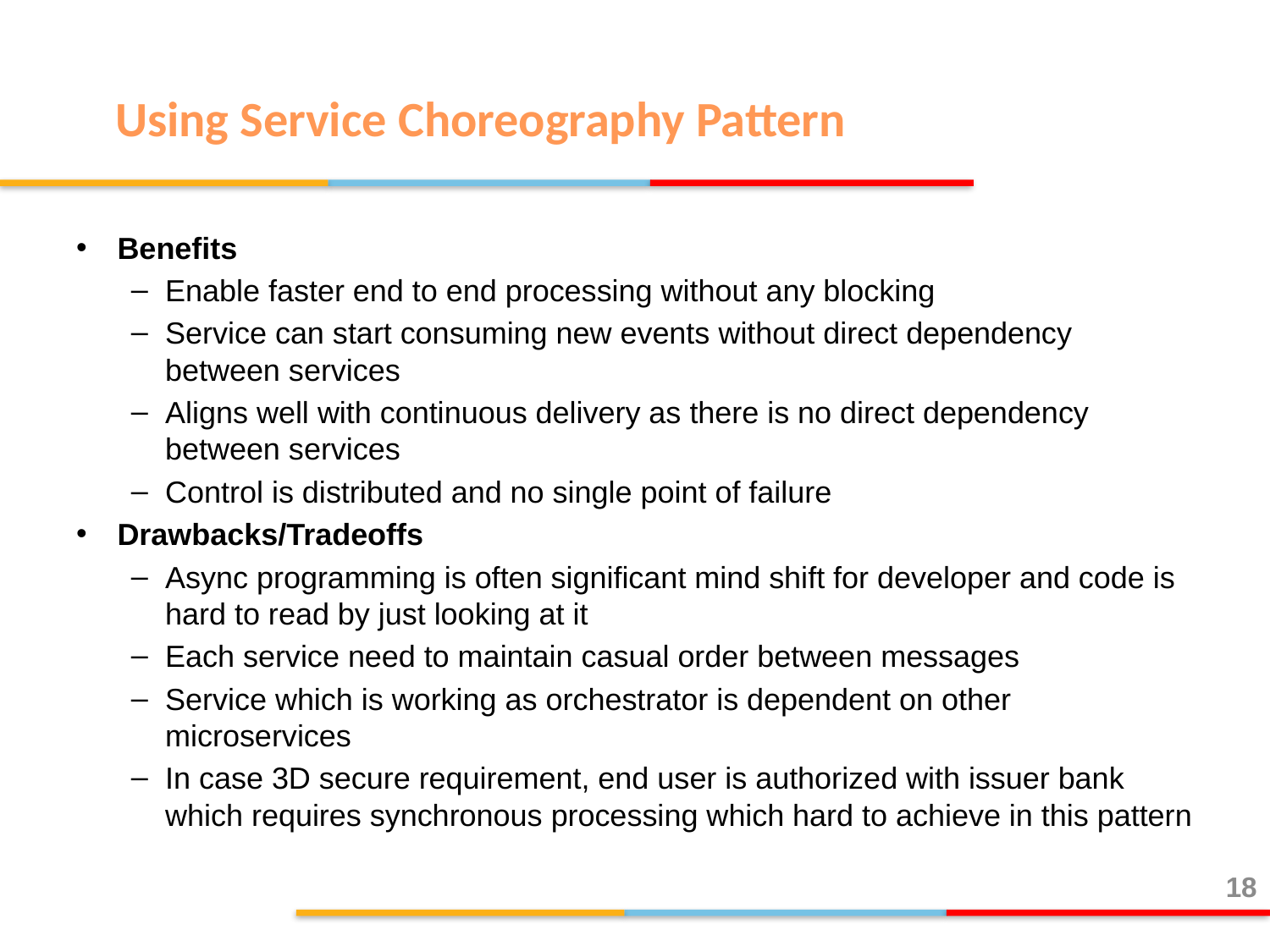

Using Service Choreography Pattern
Benefits
Enable faster end to end processing without any blocking
Service can start consuming new events without direct dependency between services
Aligns well with continuous delivery as there is no direct dependency between services
Control is distributed and no single point of failure
Drawbacks/Tradeoffs
Async programming is often significant mind shift for developer and code is hard to read by just looking at it
Each service need to maintain casual order between messages
Service which is working as orchestrator is dependent on other microservices
In case 3D secure requirement, end user is authorized with issuer bank which requires synchronous processing which hard to achieve in this pattern

18